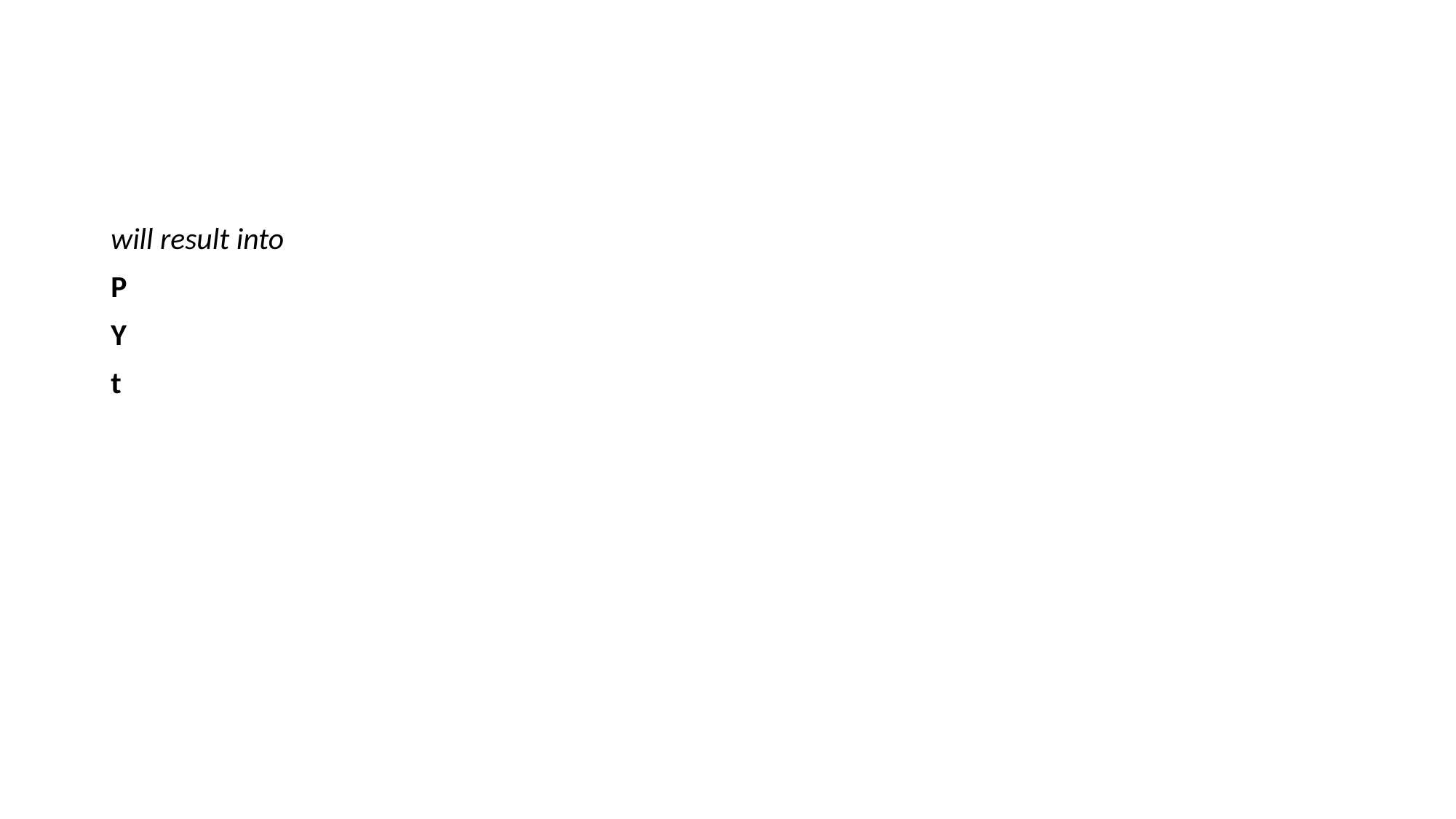

#
will result into
P
Y
t